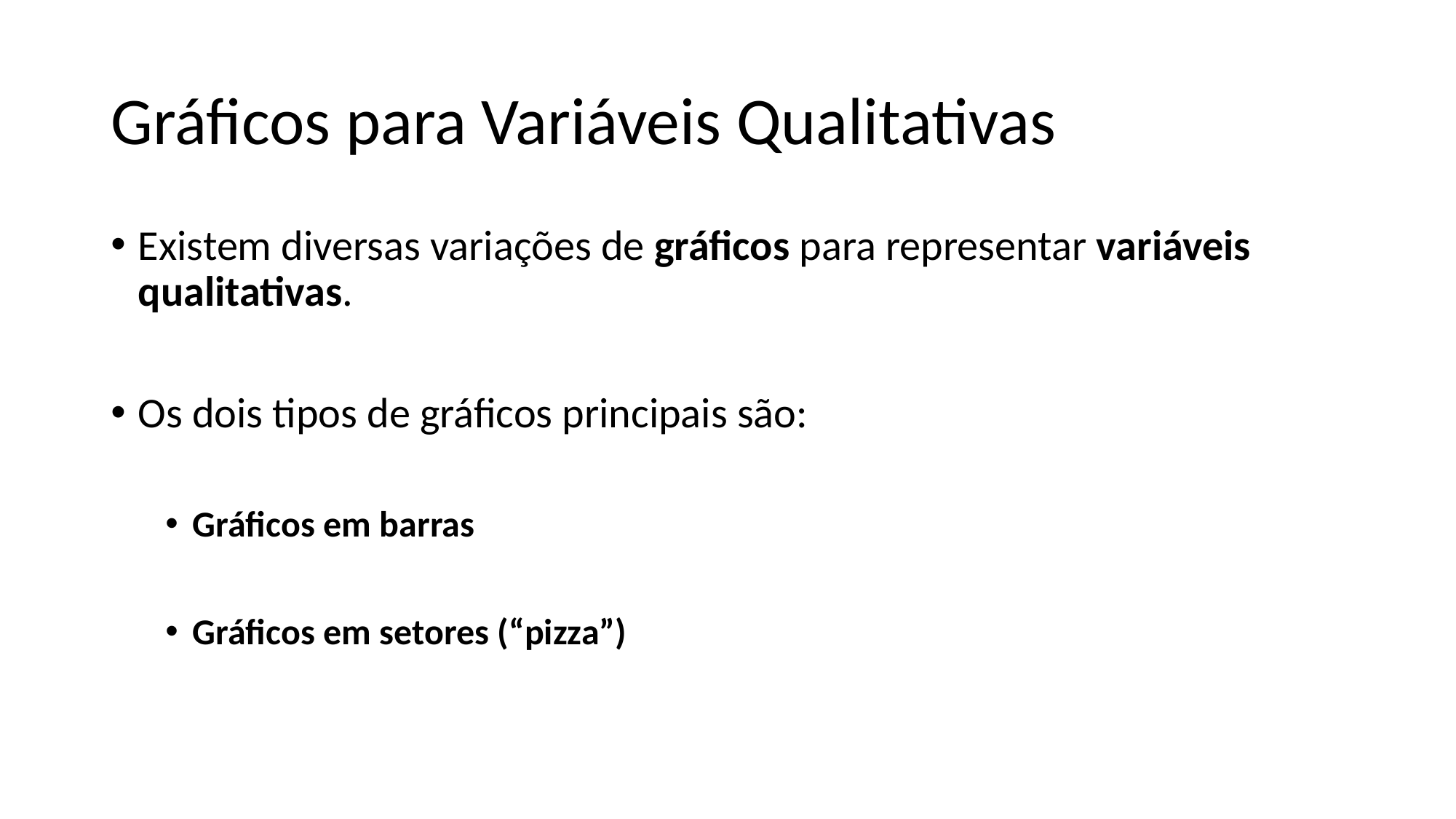

# Gráficos para Variáveis Qualitativas
Existem diversas variações de gráficos para representar variáveis qualitativas.

Os dois tipos de gráficos principais são:

Gráficos em barras

Gráficos em setores (“pizza”)